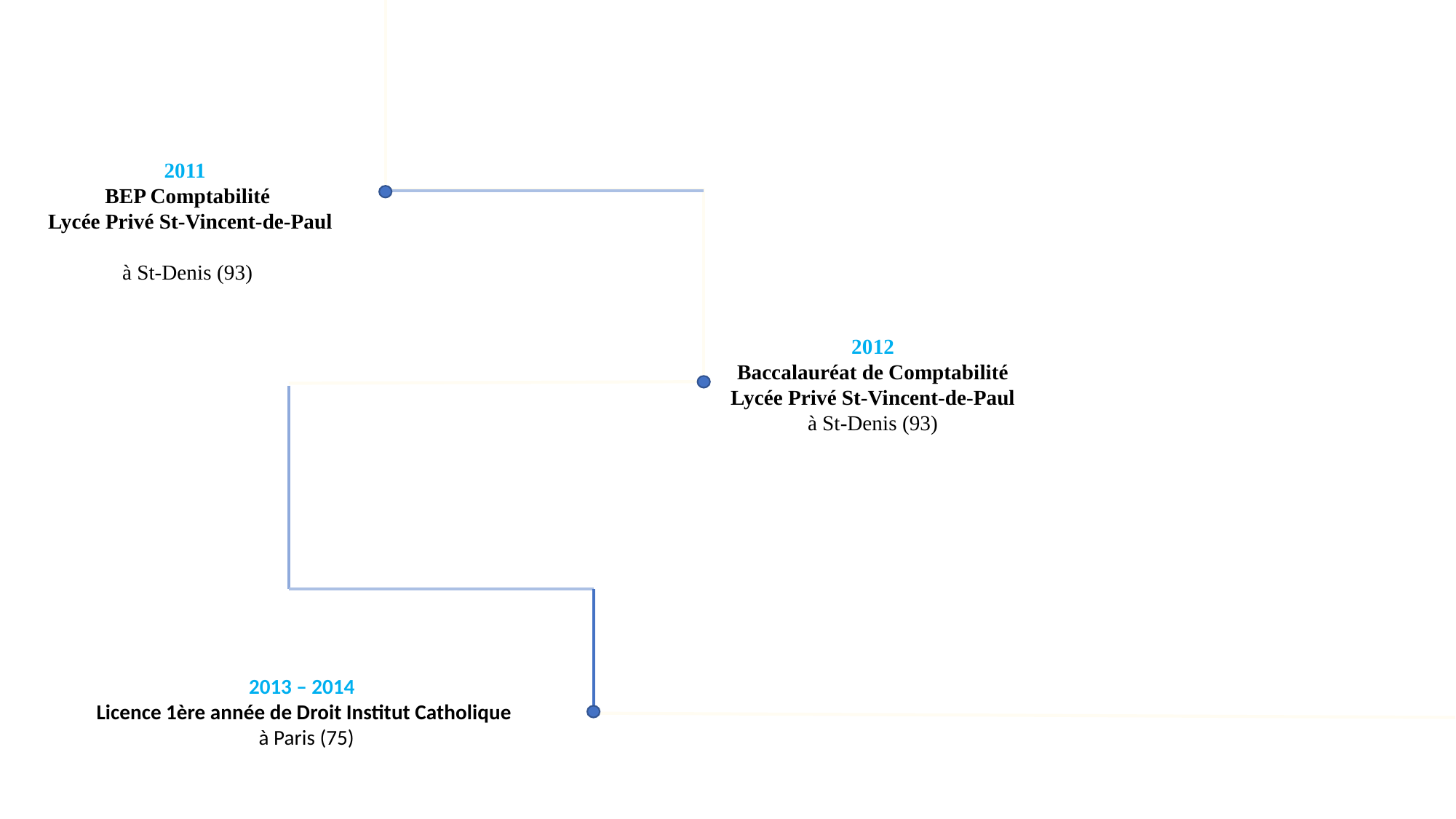

2011
BEP Comptabilité
 Lycée Privé St-Vincent-de-Paul
à St-Denis (93)

2012
Baccalauréat de Comptabilité
 Lycée Privé St-Vincent-de-Paul
à St-Denis (93)

2013 – 2014
Licence 1ère année de Droit Institut Catholique
 à Paris (75)